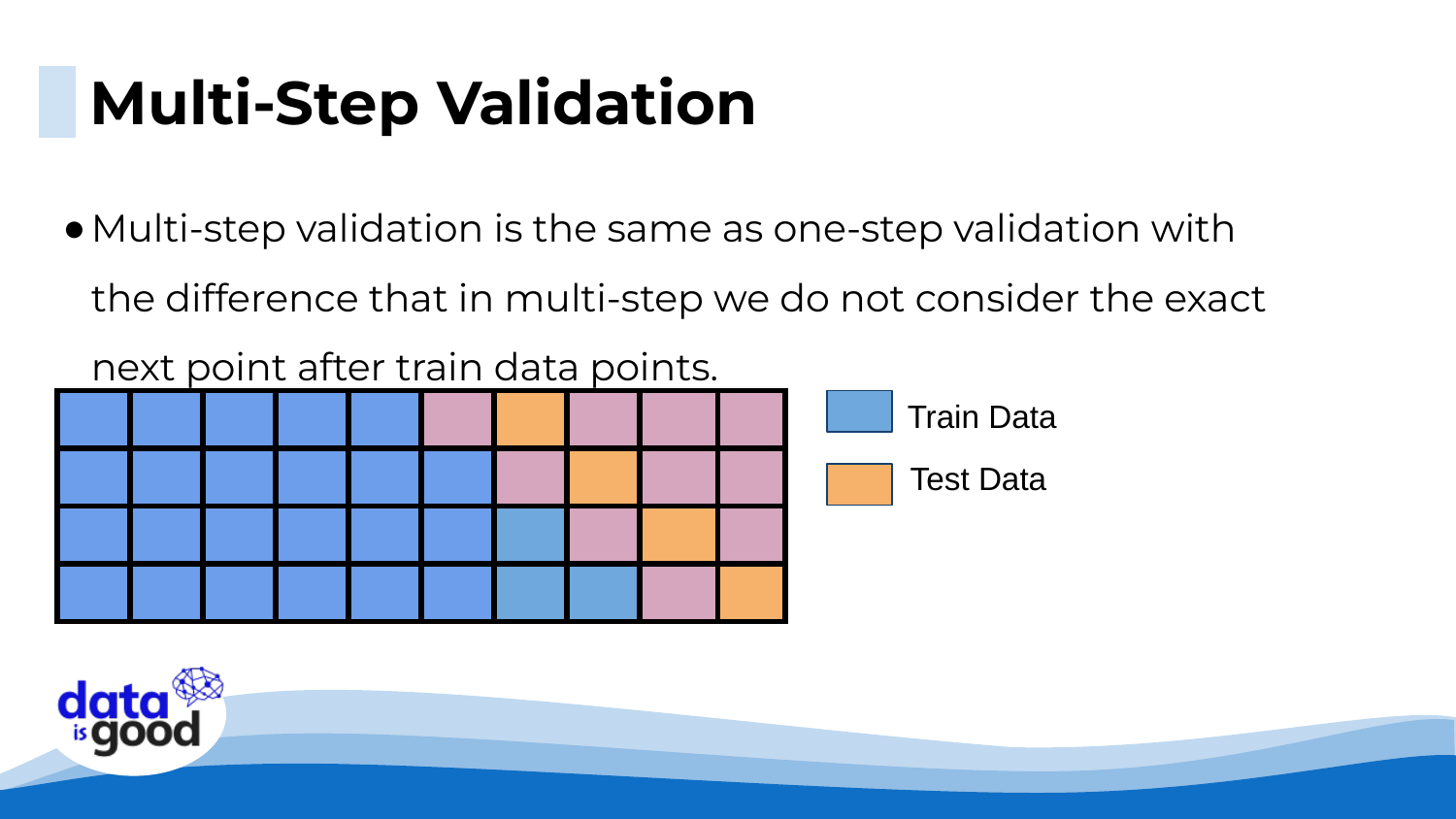

Multi-Step Validation
Multi-step validation is the same as one-step validation with the difference that in multi-step we do not consider the exact next point after train data points.
|  |  |  |  |  |  |  |  |  |  |
| --- | --- | --- | --- | --- | --- | --- | --- | --- | --- |
|  |  |  |  |  |  |  |  |  |  |
|  |  |  |  |  |  |  |  |  |  |
|  |  |  |  |  |  |  |  |  |  |

Train Data
Test Data